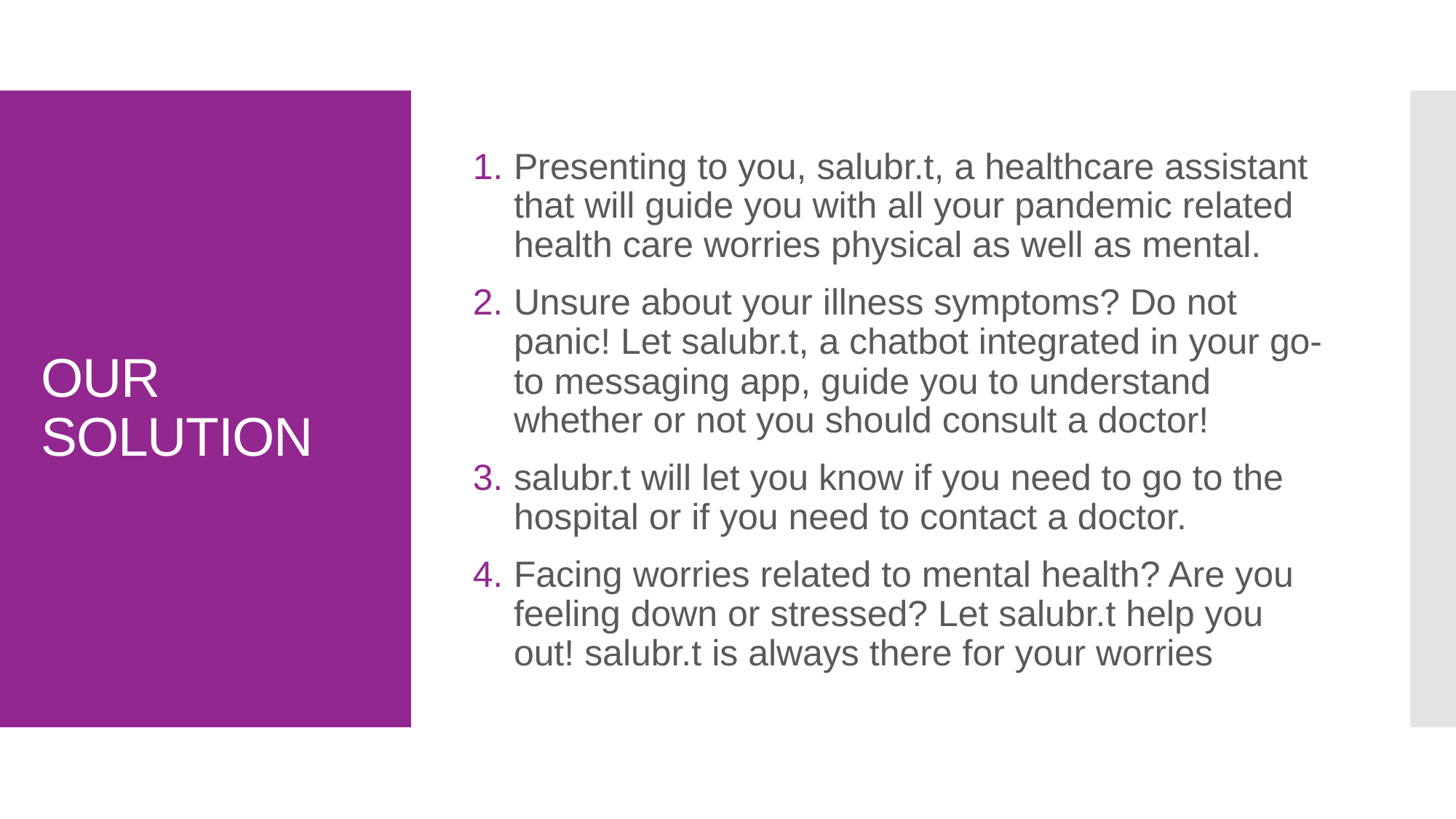

Presenting to you, salubr.t, a healthcare assistant that will guide you with all your pandemic related health care worries physical as well as mental.
Unsure about your illness symptoms? Do not panic! Let salubr.t, a chatbot integrated in your go-to messaging app, guide you to understand whether or not you should consult a doctor!
salubr.t will let you know if you need to go to the hospital or if you need to contact a doctor.
Facing worries related to mental health? Are you feeling down or stressed? Let salubr.t help you out! salubr.t is always there for your worries

# OUR SOLUTION